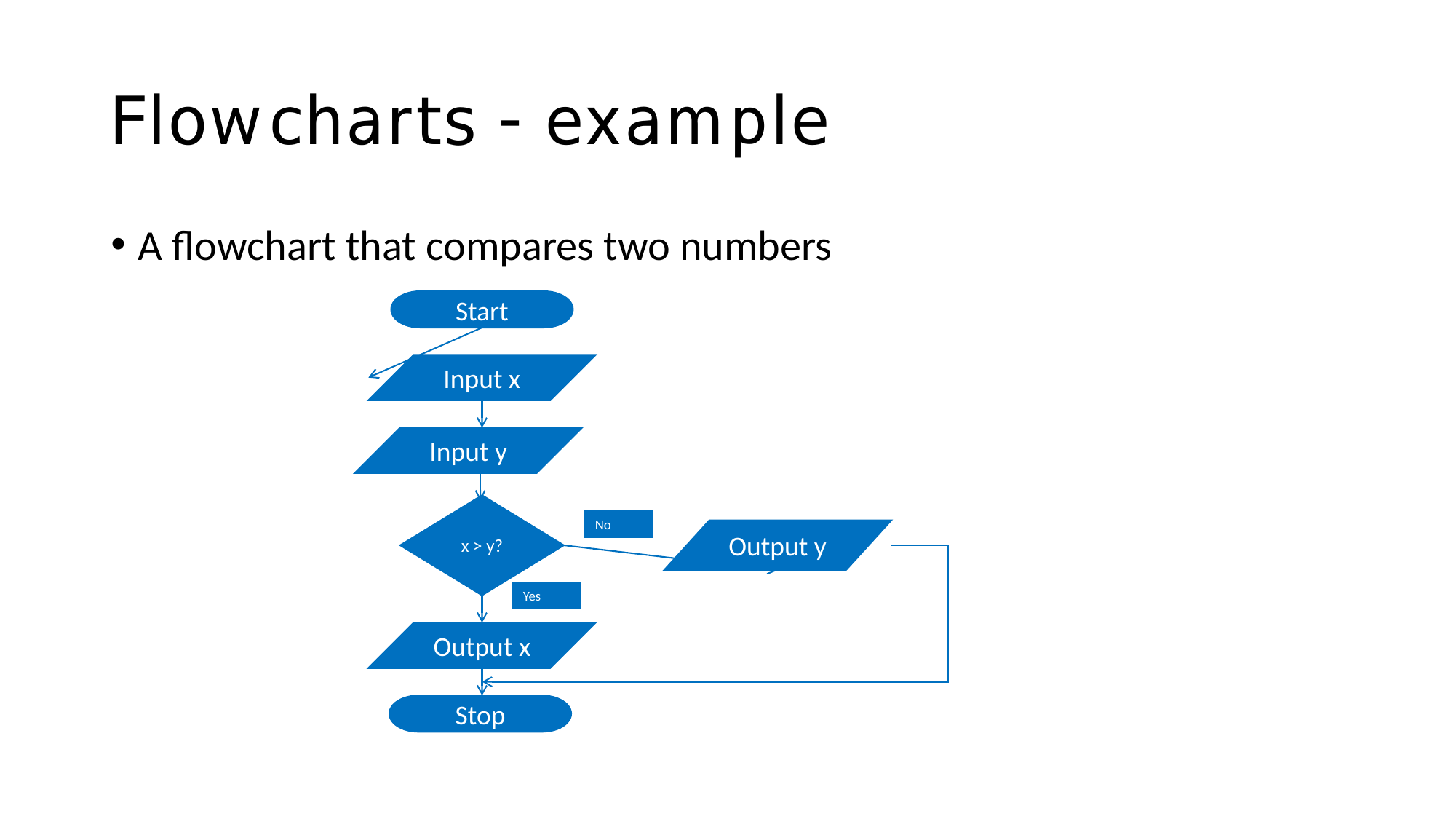

# Flowcharts - example
A flowchart that compares two numbers
Start
Input x
x > y?
No
Output y
Yes
Output x
Stop
Input y